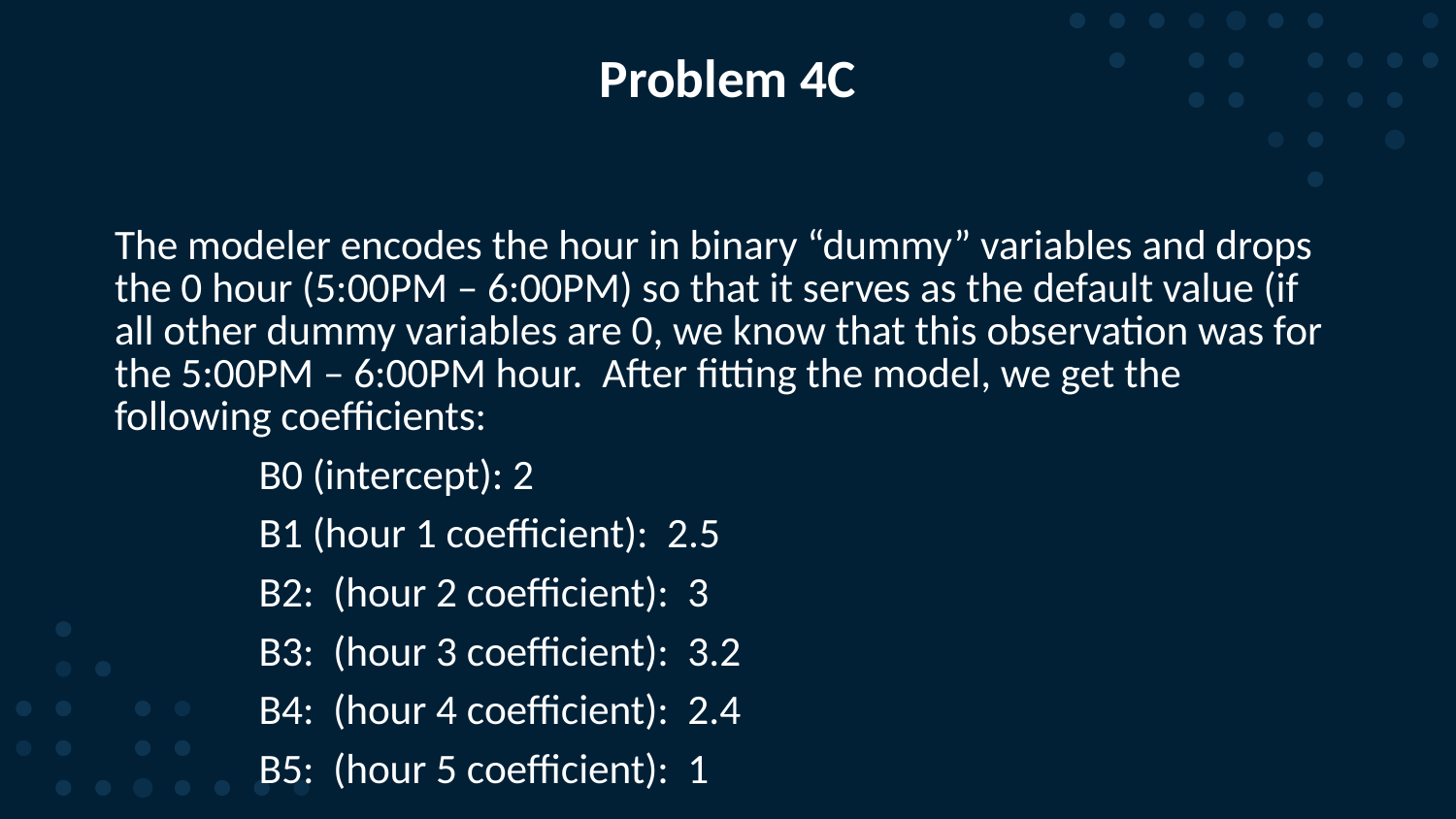

# Problem 4C

The modeler encodes the hour in binary “dummy” variables and drops the 0 hour (5:00PM – 6:00PM) so that it serves as the default value (if all other dummy variables are 0, we know that this observation was for the 5:00PM – 6:00PM hour.  After fitting the model, we get the following coefficients:
	B0 (intercept): 2
	B1 (hour 1 coefficient):  2.5
	B2:  (hour 2 coefficient):  3
	B3:  (hour 3 coefficient):  3.2
	B4:  (hour 4 coefficient):  2.4
	B5:  (hour 5 coefficient):  1